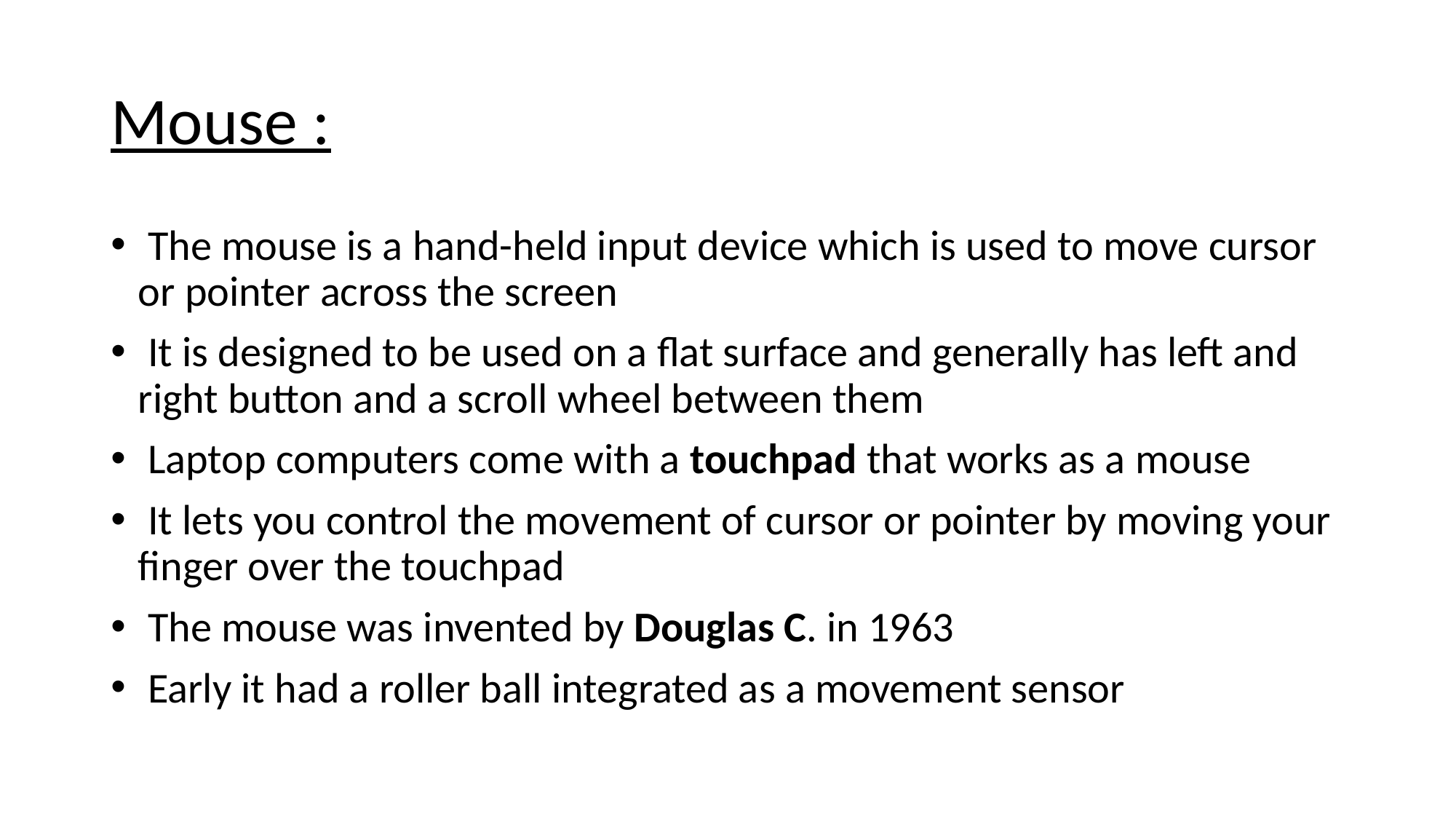

# Mouse :
 The mouse is a hand-held input device which is used to move cursor or pointer across the screen
 It is designed to be used on a flat surface and generally has left and right button and a scroll wheel between them
 Laptop computers come with a touchpad that works as a mouse
 It lets you control the movement of cursor or pointer by moving your finger over the touchpad
 The mouse was invented by Douglas C. in 1963
 Early it had a roller ball integrated as a movement sensor